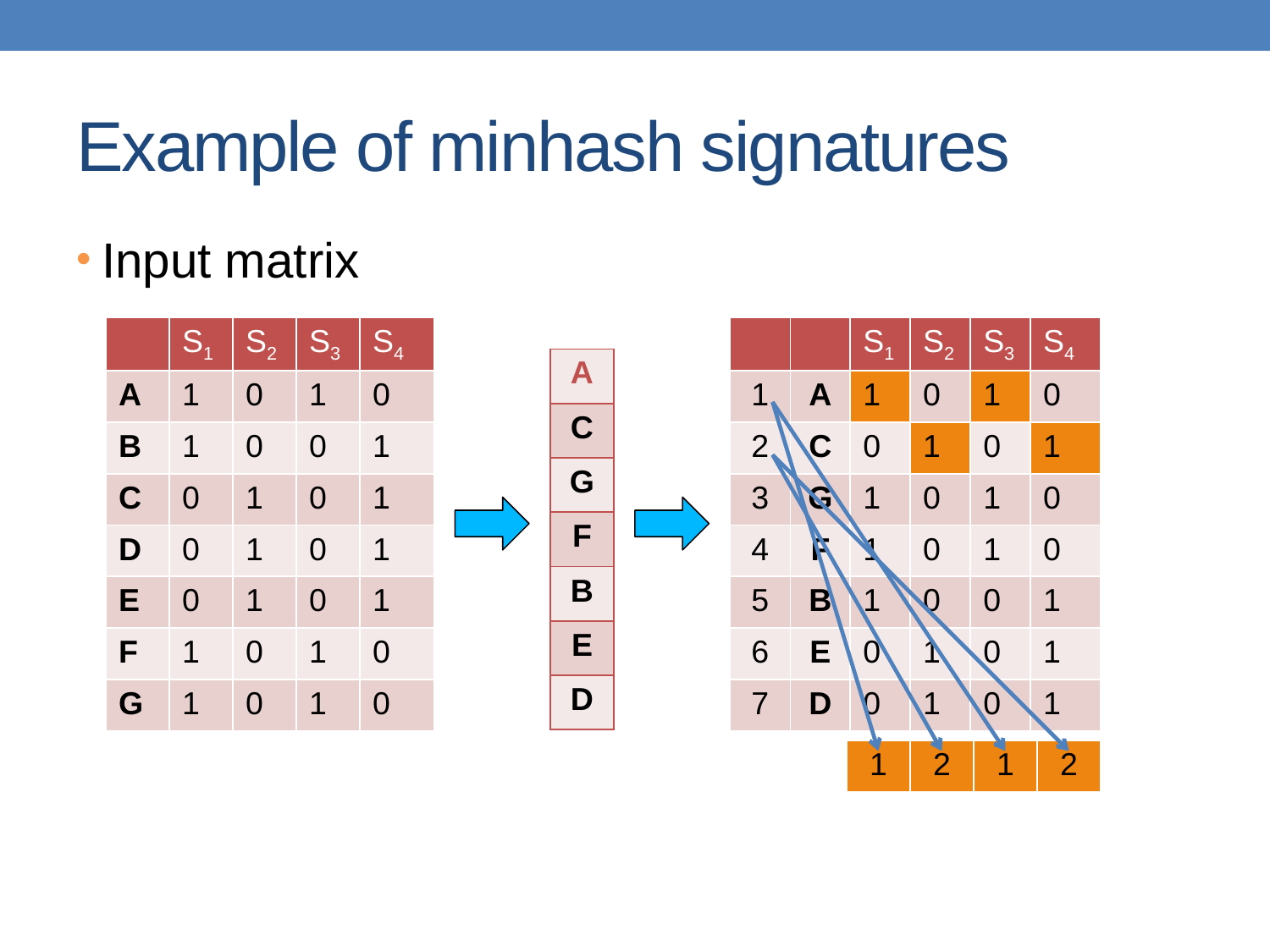

# Example of minhash signatures
Input matrix
|  | S1 | S2 | S3 | S4 |
| --- | --- | --- | --- | --- |
| A | 1 | 0 | 1 | 0 |
| B | 1 | 0 | 0 | 1 |
| C | 0 | 1 | 0 | 1 |
| D | 0 | 1 | 0 | 1 |
| E | 0 | 1 | 0 | 1 |
| F | 1 | 0 | 1 | 0 |
| G | 1 | 0 | 1 | 0 |
|  |  | S1 | S2 | S3 | S4 |
| --- | --- | --- | --- | --- | --- |
| 1 | A | 1 | 0 | 1 | 0 |
| 2 | C | 0 | 1 | 0 | 1 |
| 3 | G | 1 | 0 | 1 | 0 |
| 4 | F | 1 | 0 | 1 | 0 |
| 5 | B | 1 | 0 | 0 | 1 |
| 6 | E | 0 | 1 | 0 | 1 |
| 7 | D | 0 | 1 | 0 | 1 |
| A |
| --- |
| C |
| G |
| F |
| B |
| E |
| D |

| 1 | 2 | 1 | 2 |
| --- | --- | --- | --- |